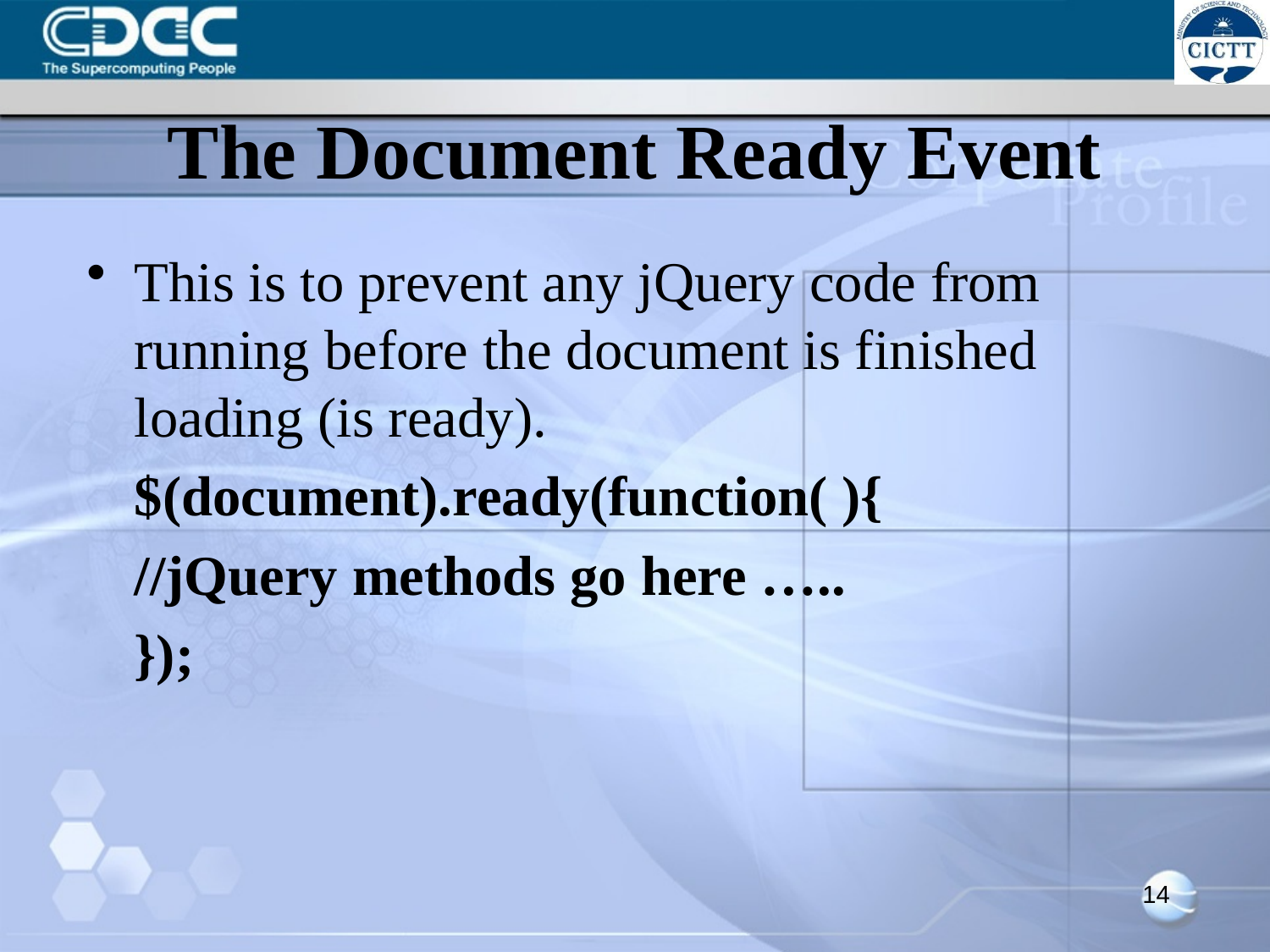

# The Document Ready Event
This is to prevent any jQuery code from running before the document is finished loading (is ready).
	$(document).ready(function( ){
	//jQuery methods go here …..
	});